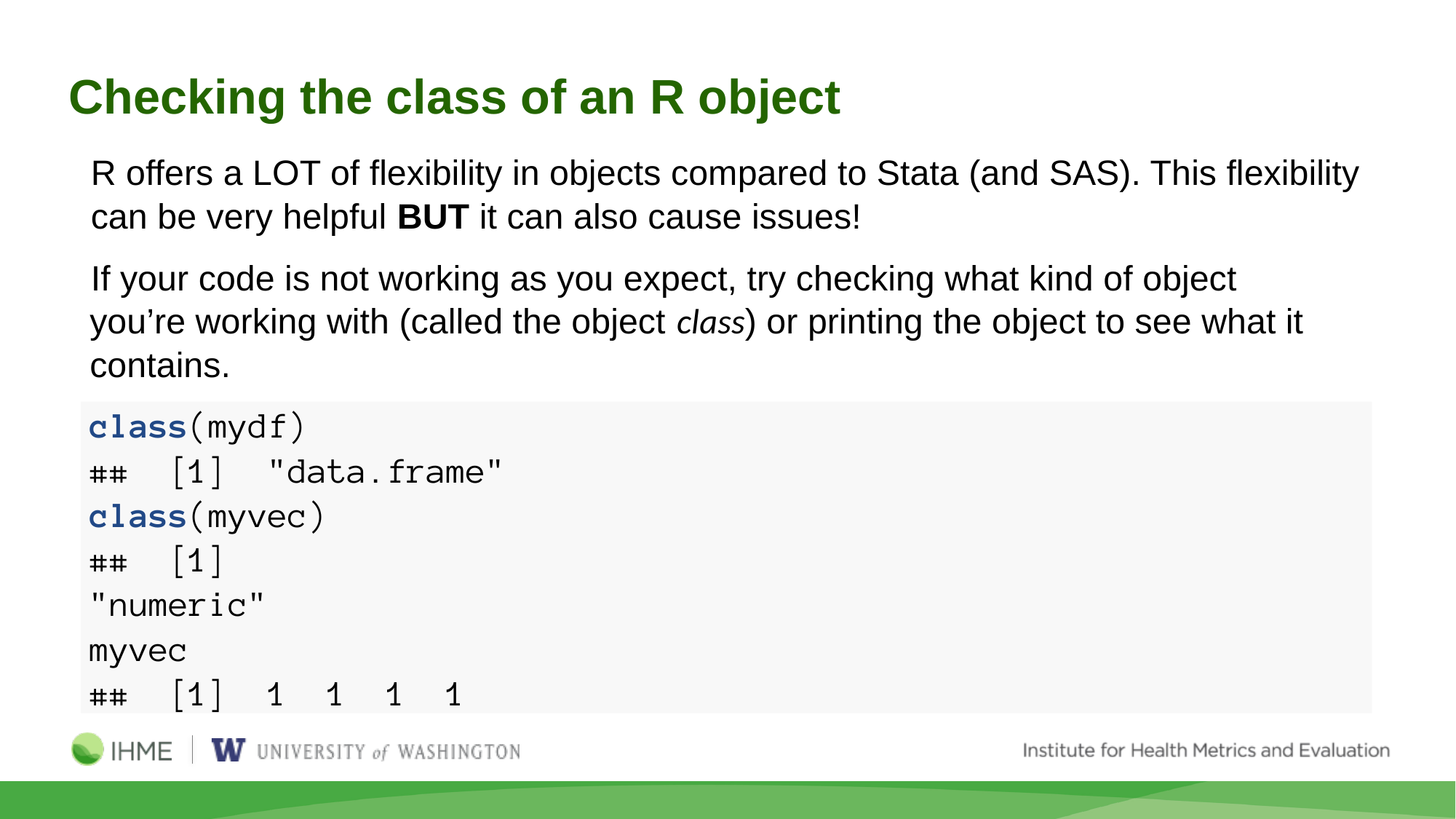

Checking the class of an R object
R offers a LOT of flexibility in objects compared to Stata (and SAS). This flexibility can be very helpful BUT it can also cause issues!
If your code is not working as you expect, try checking what kind of object you’re working with (called the object class) or printing the object to see what it contains.
class(mydf)
##  [1]  "data.frame"
class(myvec)
##  [1]  "numeric" myvec
##  [1]  1  1  1  1